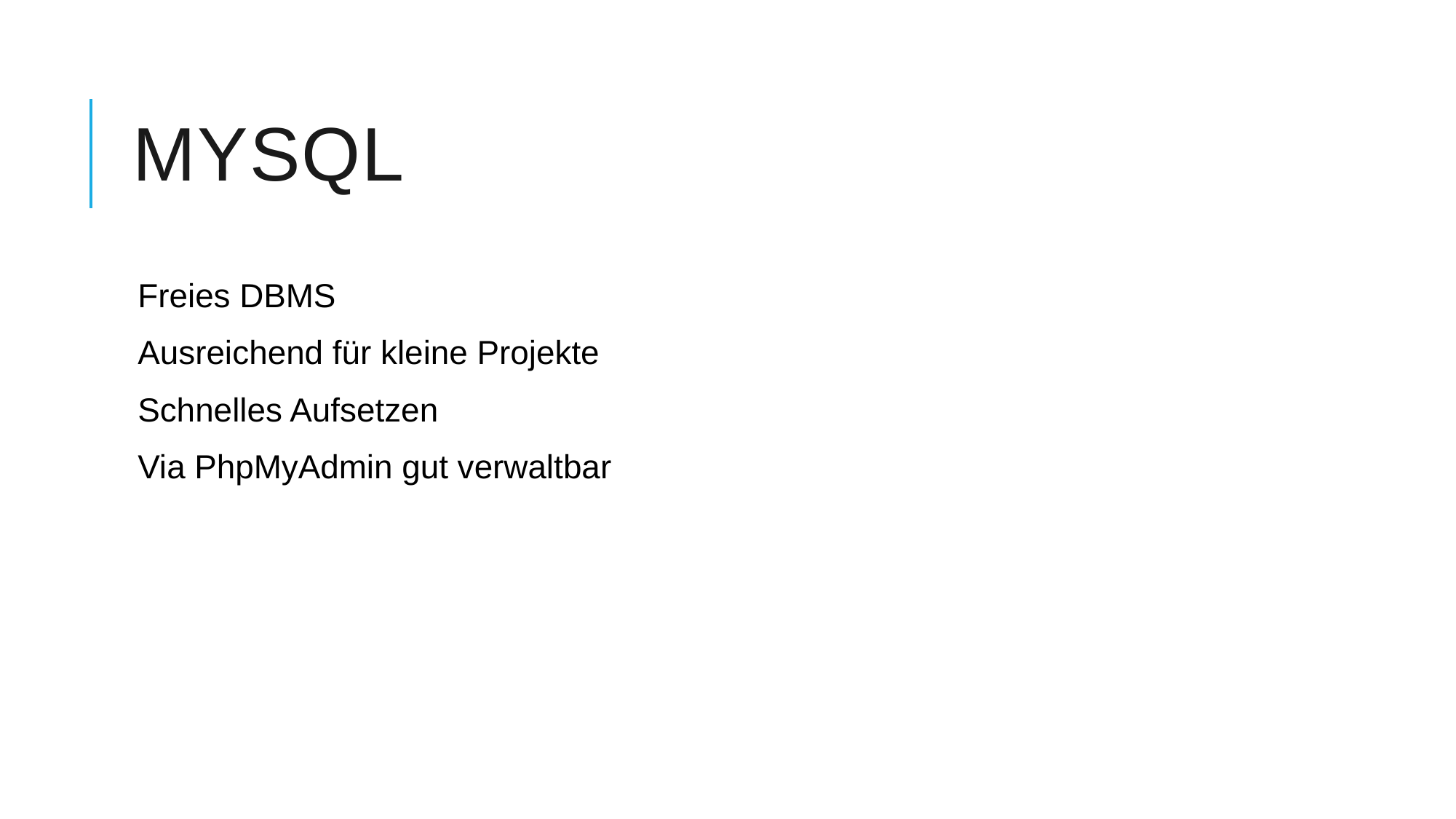

# Mysql
Freies DBMS
Ausreichend für kleine Projekte
Schnelles Aufsetzen
Via PhpMyAdmin gut verwaltbar